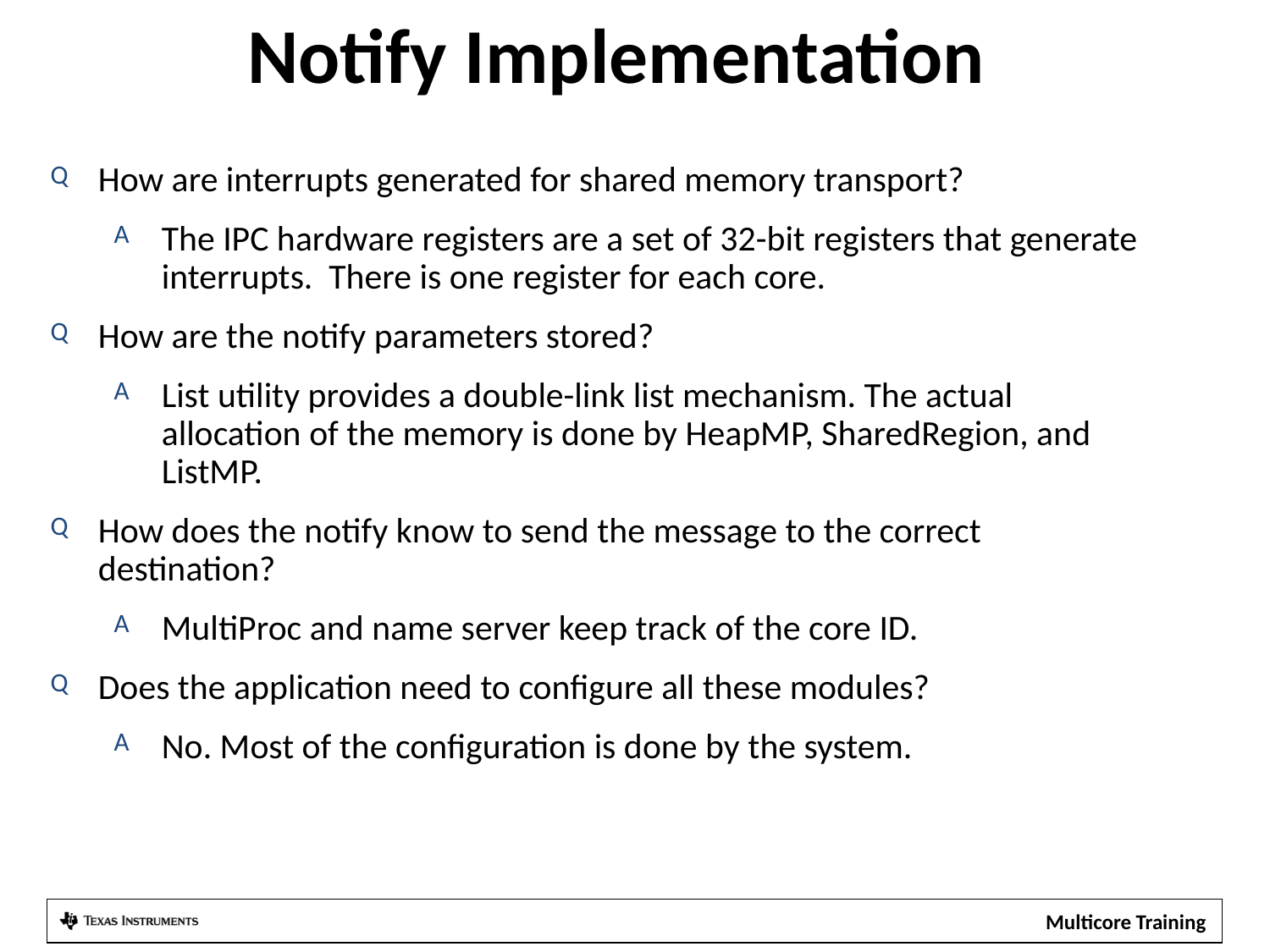

# Notify Implementation
How are interrupts generated for shared memory transport?
The IPC hardware registers are a set of 32-bit registers that generate interrupts.  There is one register for each core.
How are the notify parameters stored?
List utility provides a double-link list mechanism. The actual allocation of the memory is done by HeapMP, SharedRegion, and ListMP.
How does the notify know to send the message to the correct destination?
MultiProc and name server keep track of the core ID.
Does the application need to configure all these modules?
No. Most of the configuration is done by the system.